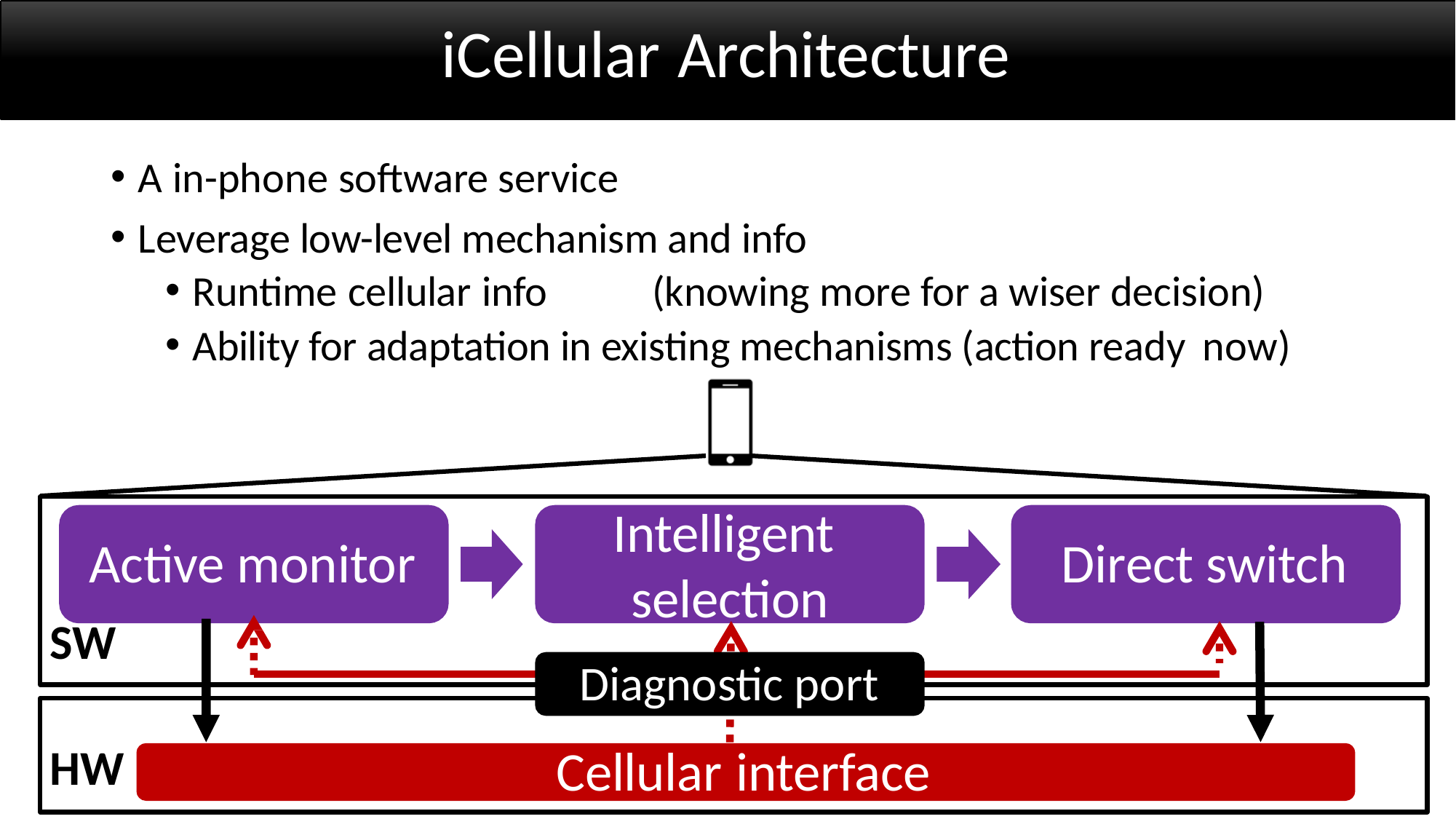

# iCellular Architecture
A in-phone software service
Leverage low-level mechanism and info
Runtime cellular info	(knowing more for a wiser decision)
Ability for adaptation in existing mechanisms (action ready now)

Intelligent  selection
Diagnostic port

Active monitor
SW
Direct switch

Cellular interface
HW